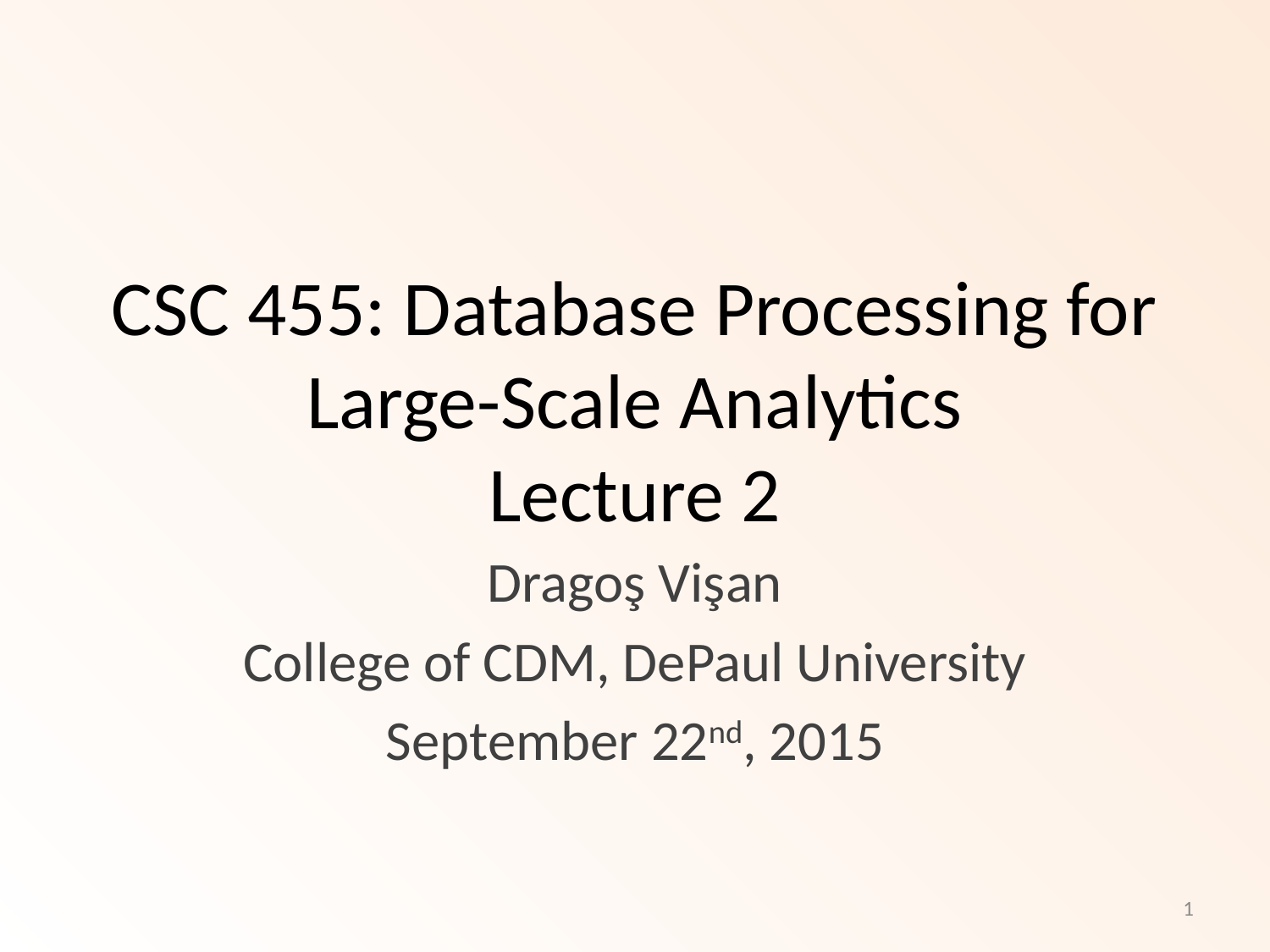

# CSC 455: Database Processing for Large-Scale Analytics Lecture 2
Dragoş Vişan
College of CDM, DePaul University
September 22nd, 2015
1